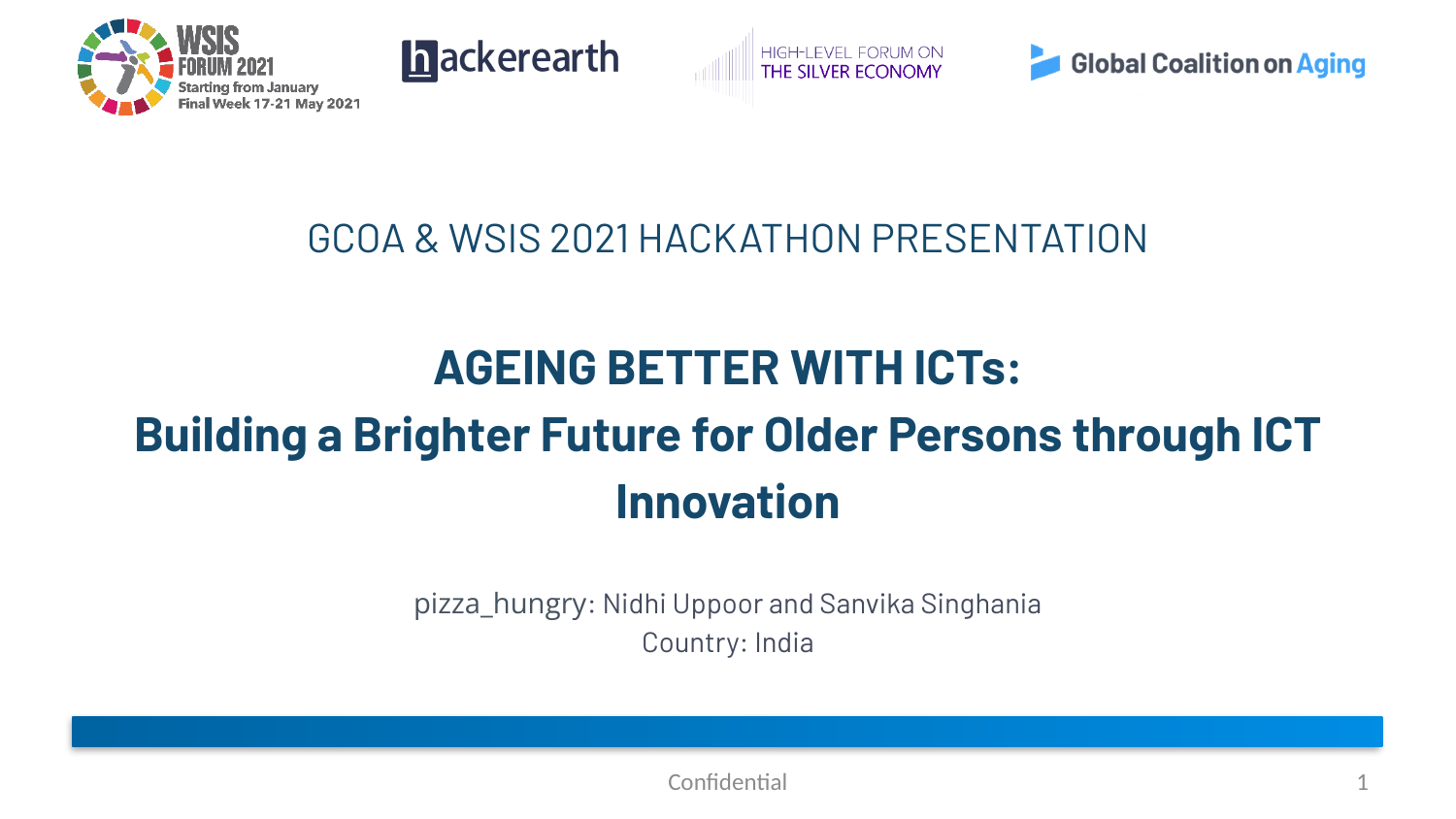

# GCOA & WSIS 2021 HACKATHON PRESENTATION AGEING BETTER WITH ICTs: Building a Brighter Future for Older Persons through ICT Innovation
pizza_hungry: Nidhi Uppoor and Sanvika Singhania
Country: India

Confidential
1